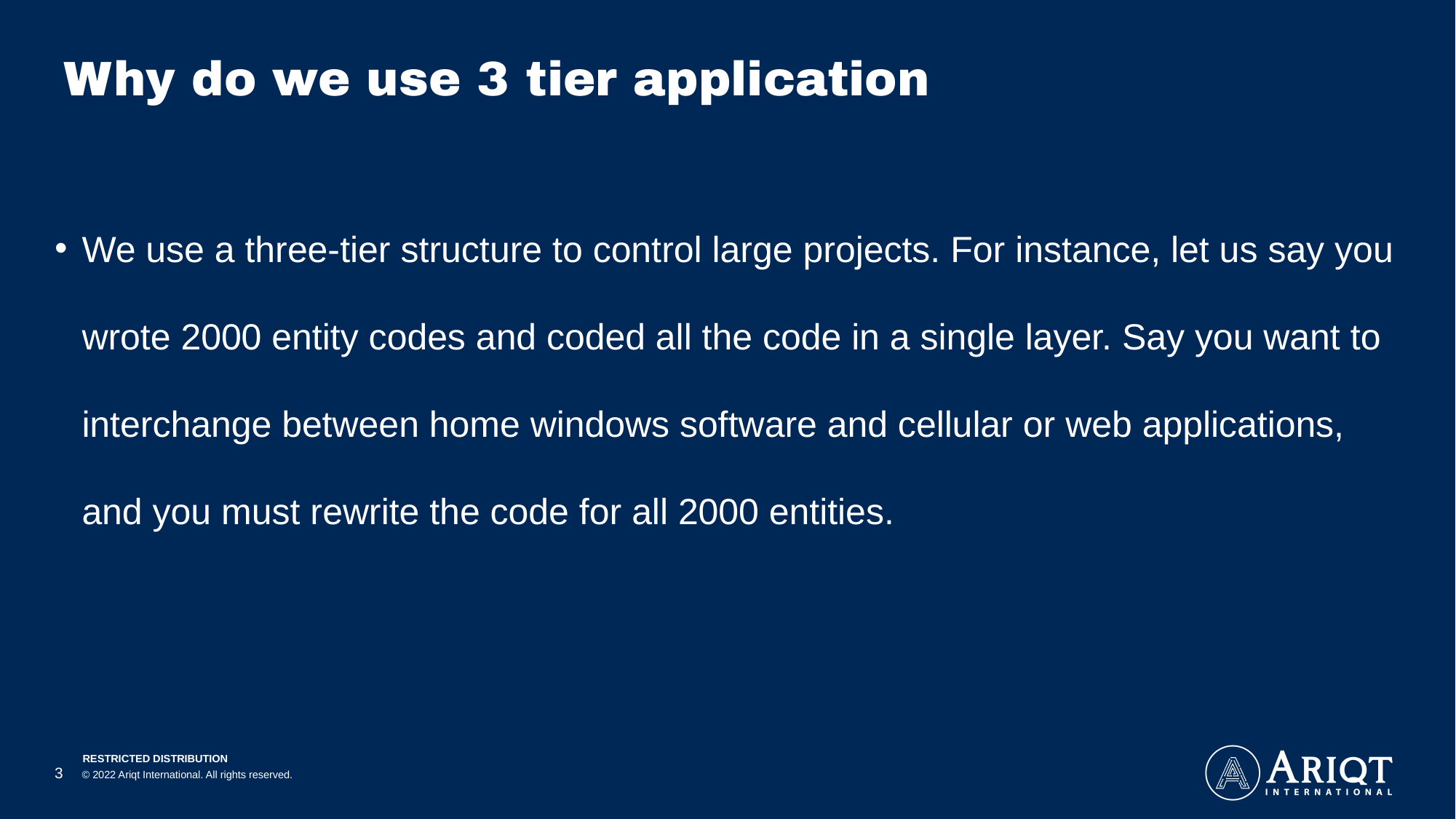

# Why do we use 3 tier application

We use a three-tier structure to control large projects. For instance, let us say you wrote 2000 entity codes and coded all the code in a single layer. Say you want to interchange between home windows software and cellular or web applications, and you must rewrite the code for all 2000 entities.